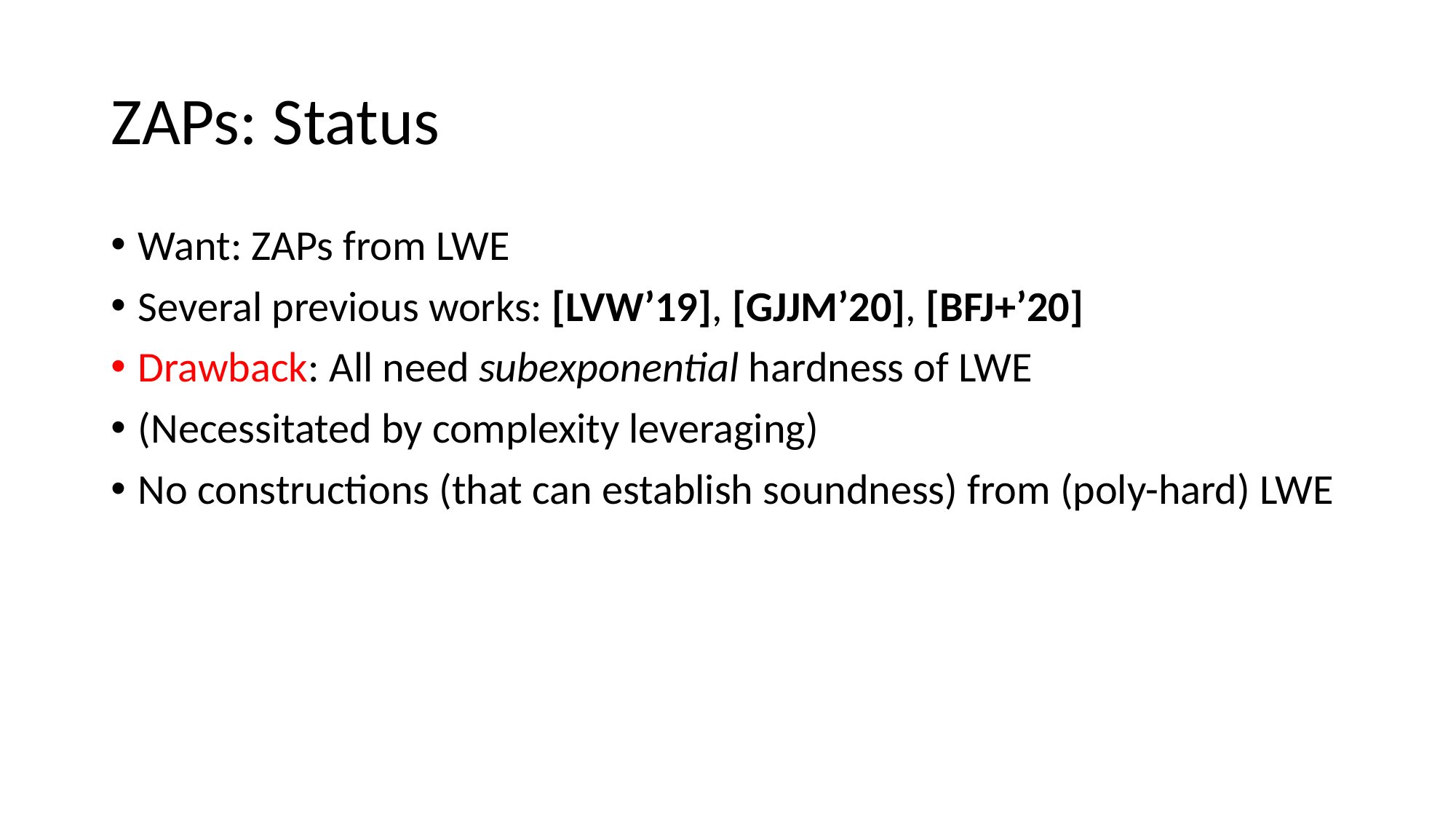

# ZAPs: Status
Want: ZAPs from LWE
Several previous works: [LVW’19], [GJJM’20], [BFJ+’20]
Drawback: All need subexponential hardness of LWE
(Necessitated by complexity leveraging)
No constructions (that can establish soundness) from (poly-hard) LWE